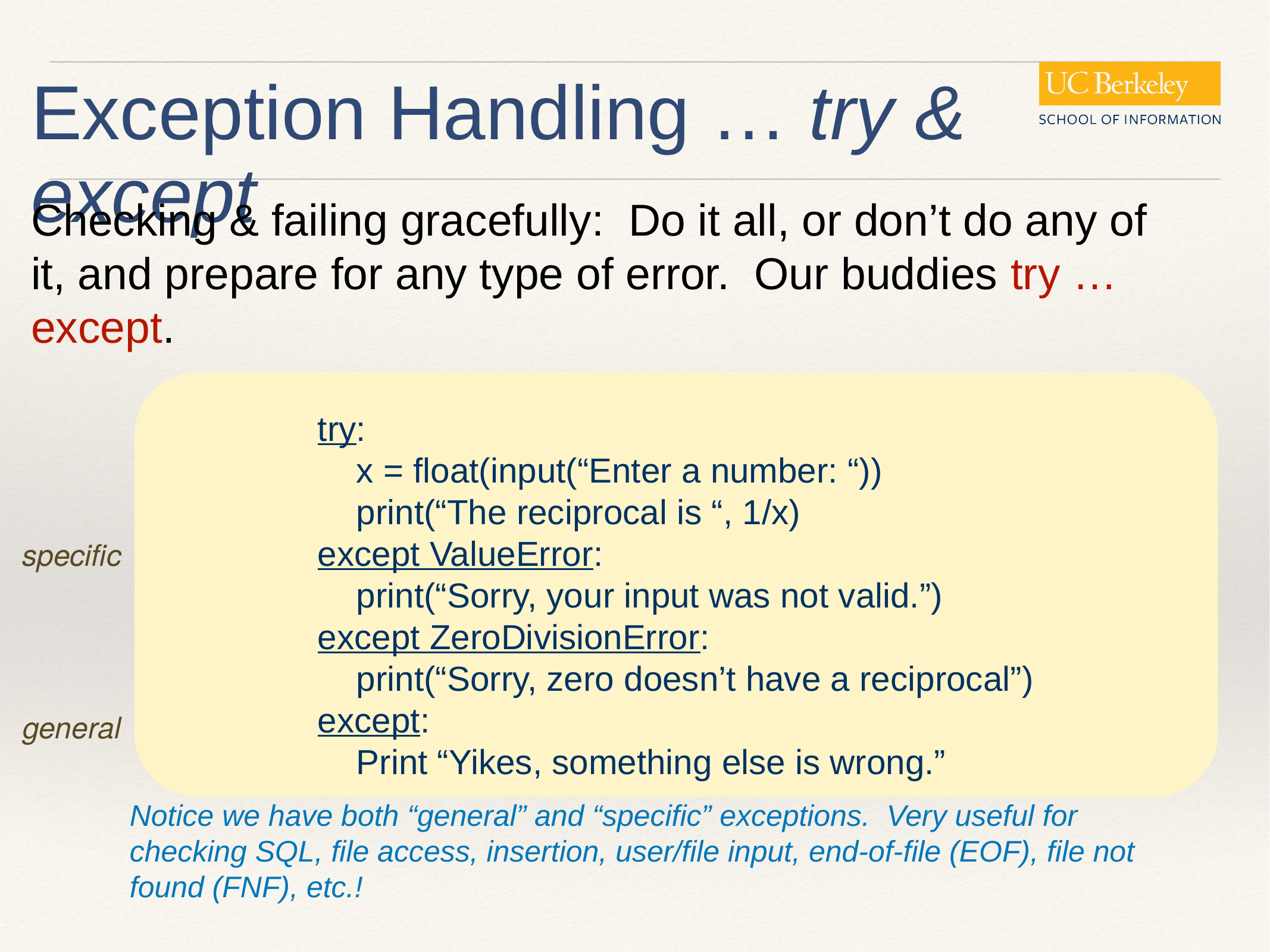

# Exception Handling … try & except
Checking & failing gracefully:  Do it all, or don’t do any of it, and prepare for any type of error.  Our buddies try … except.

try:
    x = float(input(“Enter a number: “))
    print(“The reciprocal is “, 1/x)
except ValueError:
    print(“Sorry, your input was not valid.”)
except ZeroDivisionError:
    print(“Sorry, zero doesn’t have a reciprocal”)
except:
    Print “Yikes, something else is wrong.”
specific
general
Notice we have both “general” and “specific” exceptions.  Very useful for checking SQL, file access, insertion, user/file input, end-of-file (EOF), file not found (FNF), etc.!
26